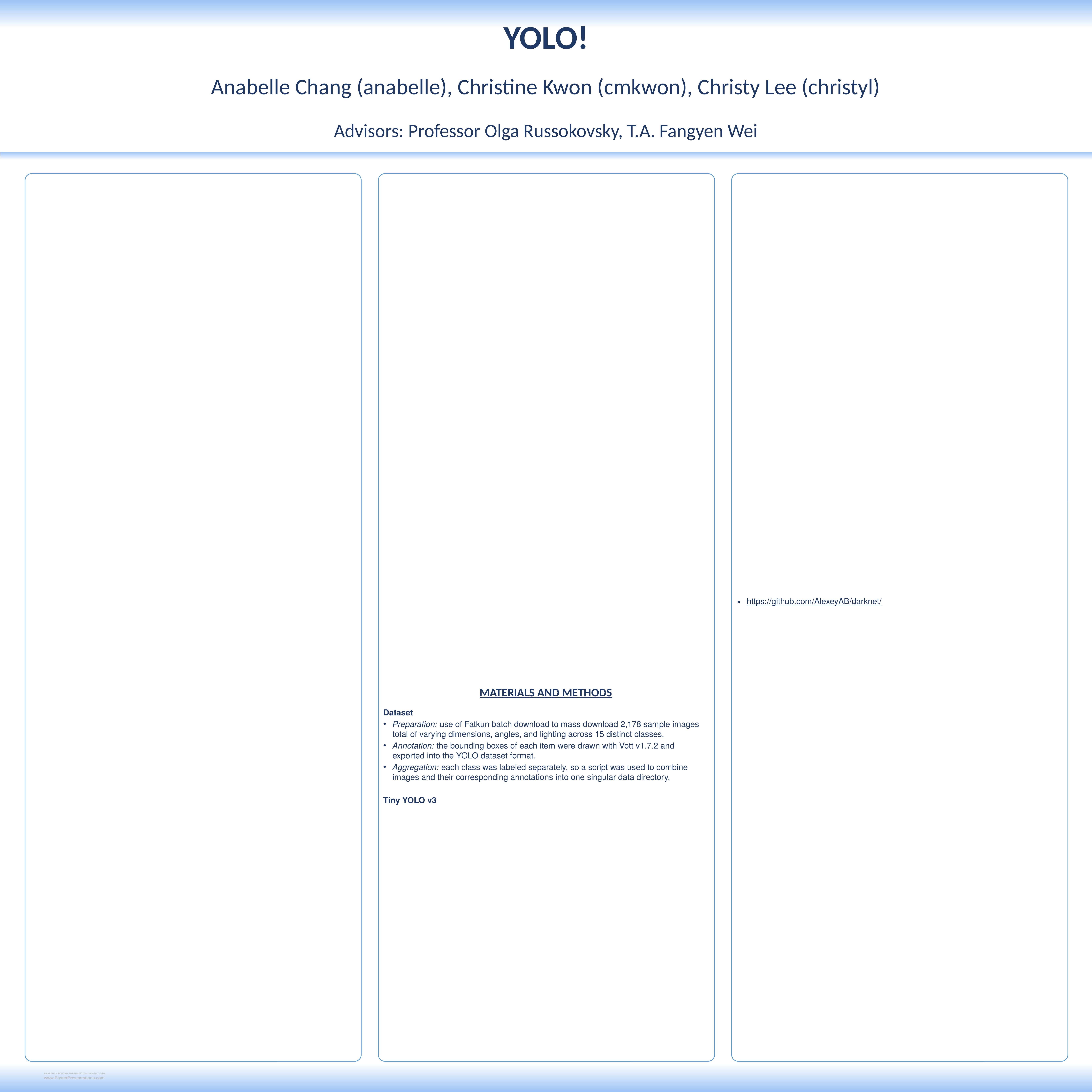

YOLO!
Anabelle Chang (anabelle), Christine Kwon (cmkwon), Christy Lee (christyl)
Advisors: Professor Olga Russokovsky, T.A. Fangyen Wei

https://github.com/AlexeyAB/darknet/

MATERIALS AND METHODS
Dataset
Preparation: use of Fatkun batch download to mass download 2,178 sample images total of varying dimensions, angles, and lighting across 15 distinct classes.
Annotation: the bounding boxes of each item were drawn with Vott v1.7.2 and exported into the YOLO dataset format.
Aggregation: each class was labeled separately, so a script was used to combine images and their corresponding annotations into one singular data directory.

Tiny YOLO v3